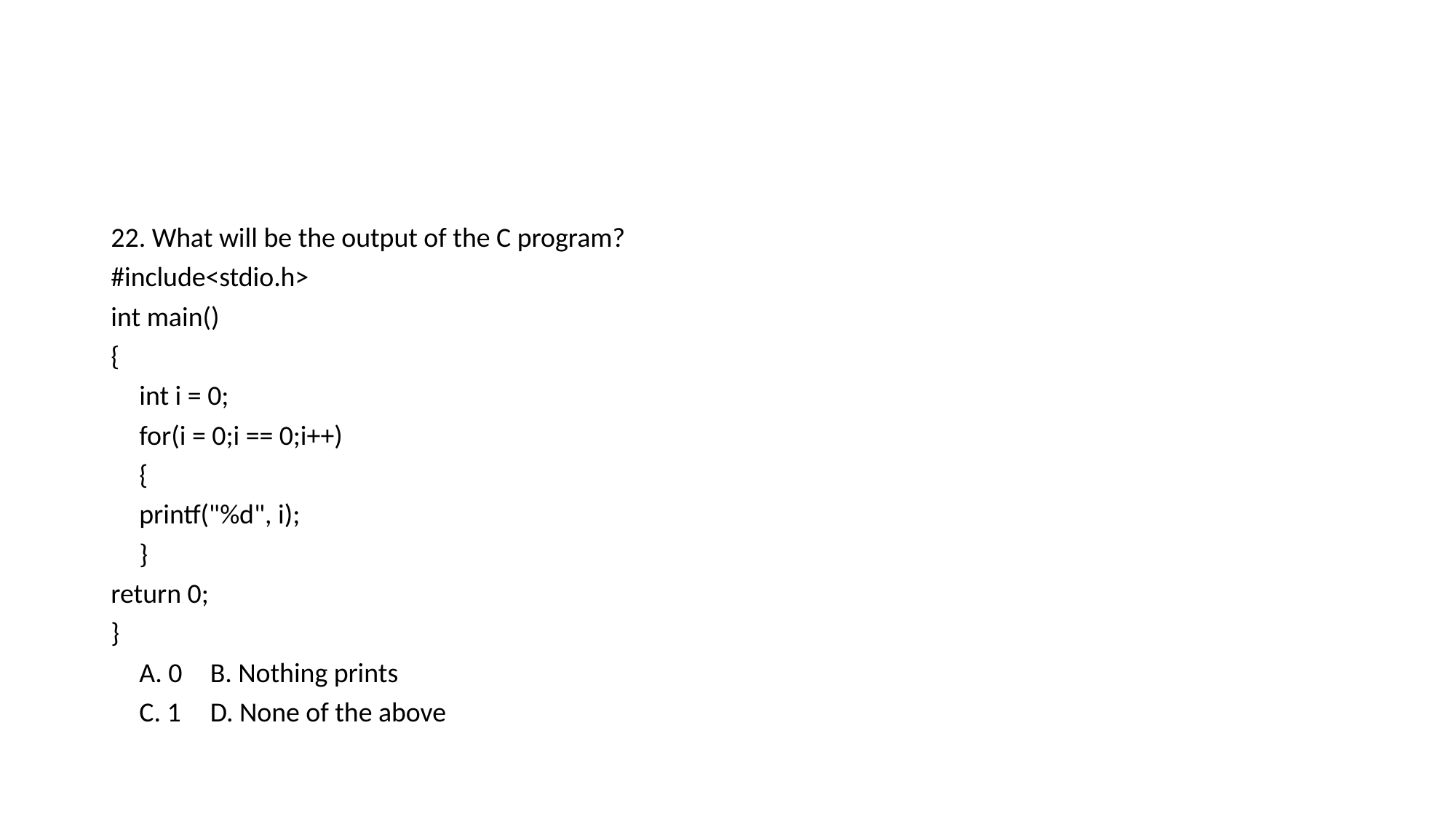

22. What will be the output of the C program?
#include<stdio.h>
int main()
{
	int i = 0;
	for(i = 0;i == 0;i++)
	{
		printf("%d", i);
	}
return 0;
}
		A. 0			B. Nothing prints
		C. 1			D. None of the above